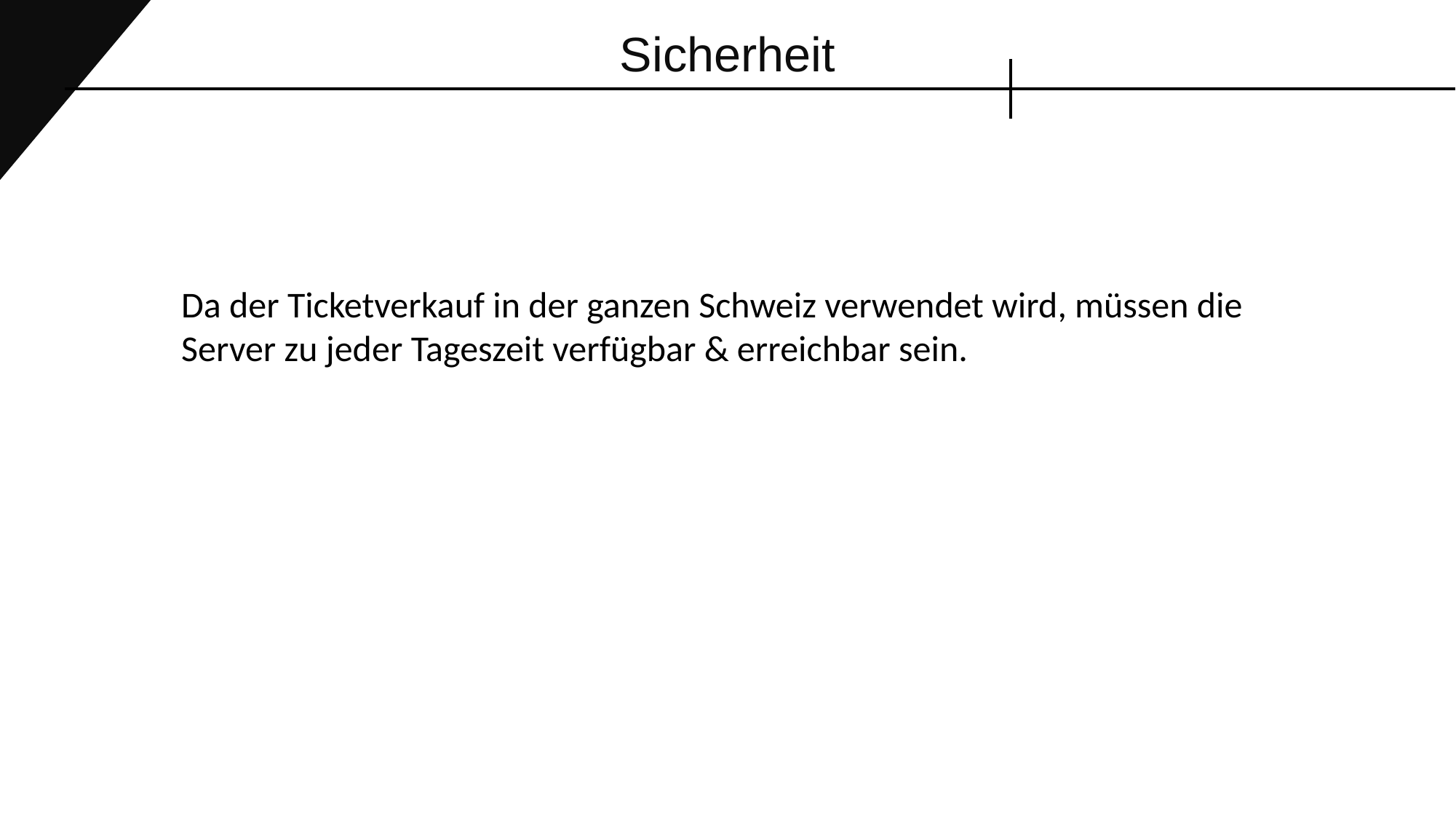

Sicherheit
Da der Ticketverkauf in der ganzen Schweiz verwendet wird, müssen die Server zu jeder Tageszeit verfügbar & erreichbar sein.